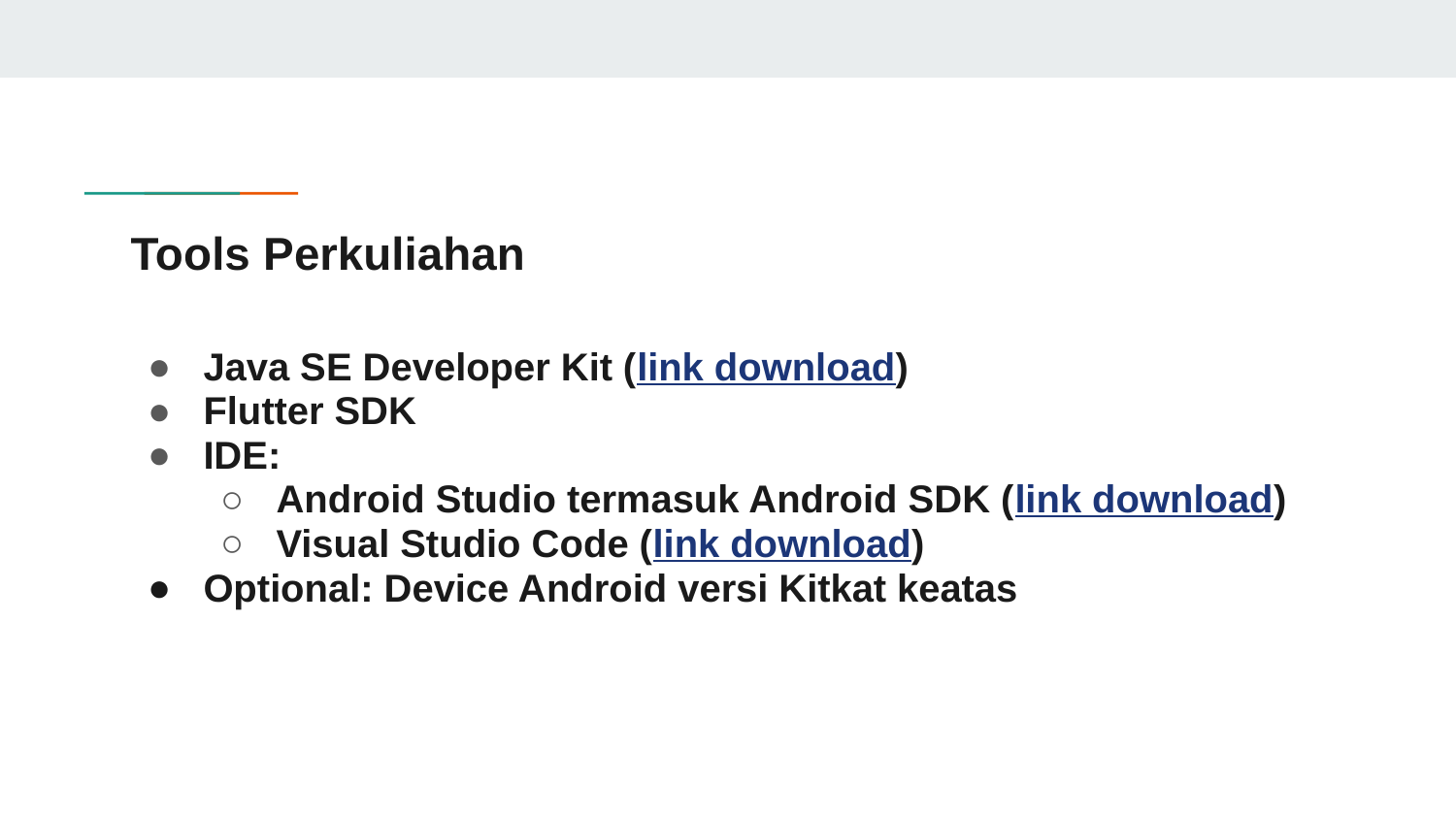

# Tools Perkuliahan
Java SE Developer Kit (link download)
Flutter SDK
IDE:
Android Studio termasuk Android SDK (link download)
Visual Studio Code (link download)
Optional: Device Android versi Kitkat keatas